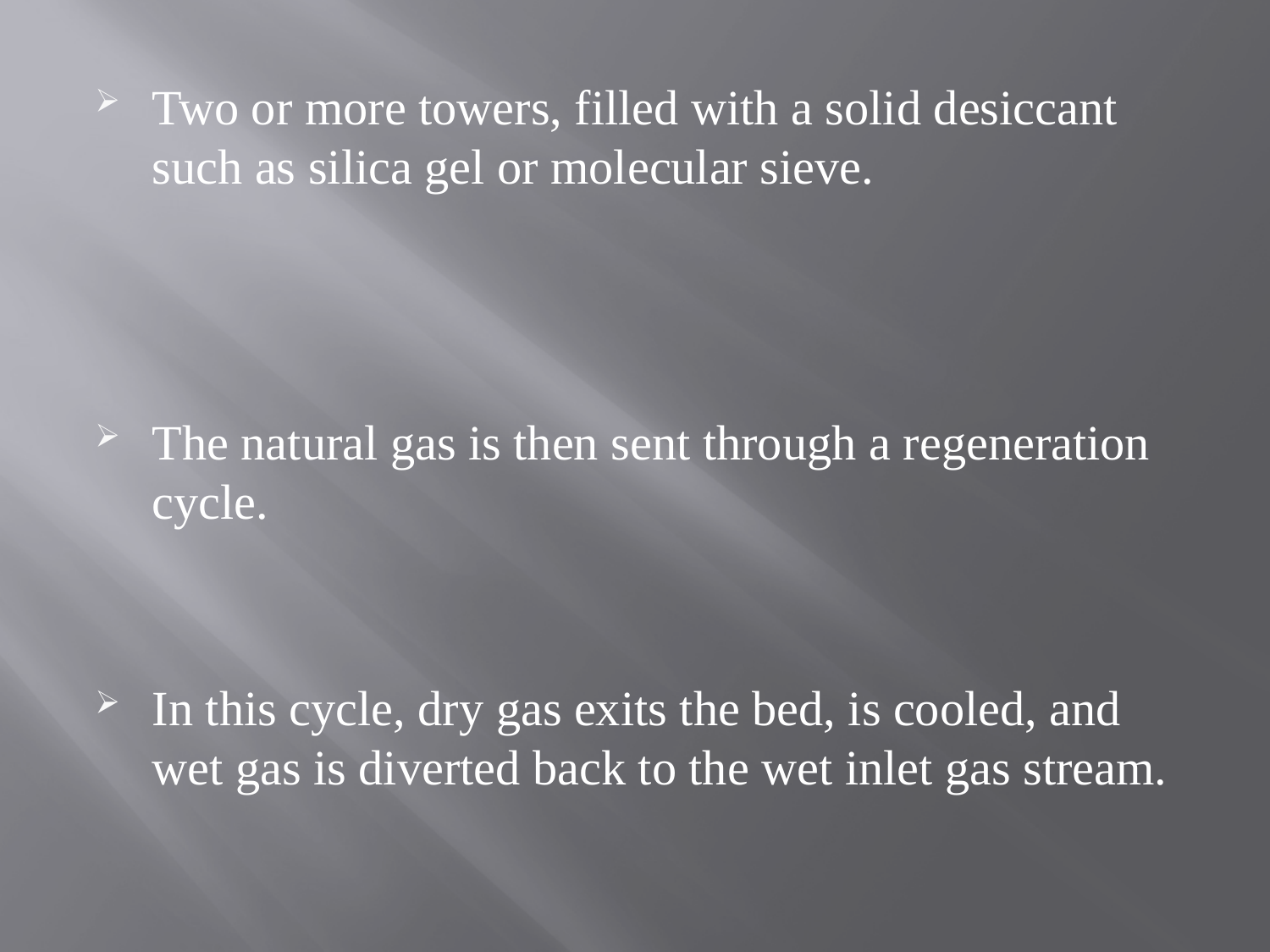

Two or more towers, filled with a solid desiccant such as silica gel or molecular sieve.

The natural gas is then sent through a regeneration cycle.

In this cycle, dry gas exits the bed, is cooled, and wet gas is diverted back to the wet inlet gas stream.